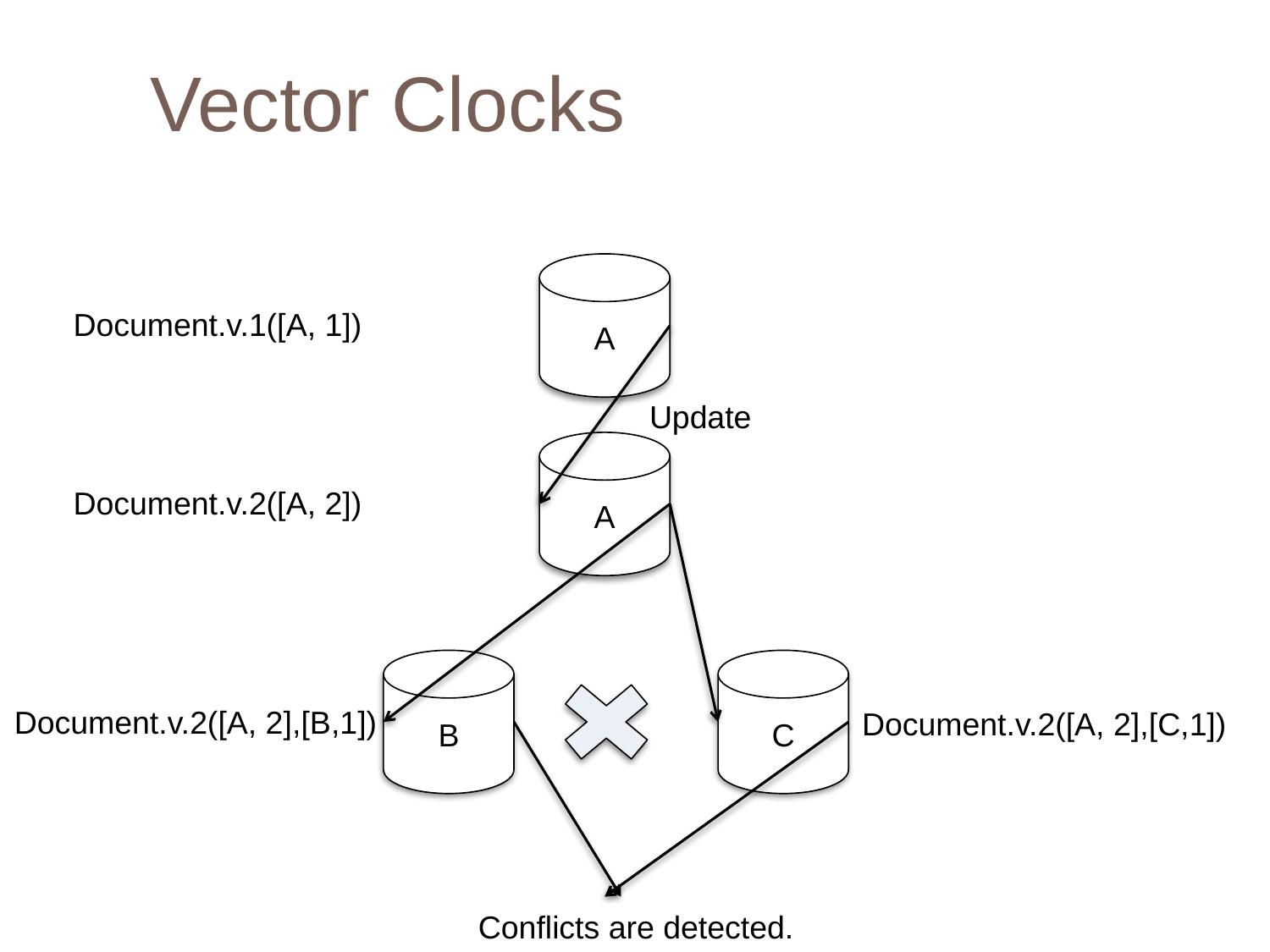

Vector Clocks
A
Document.v.1([A, 1])
Update
A
Document.v.2([A, 2])
B
C

Document.v.2([A, 2],[B,1])
Document.v.2([A, 2],[C,1])
Conflicts are detected.